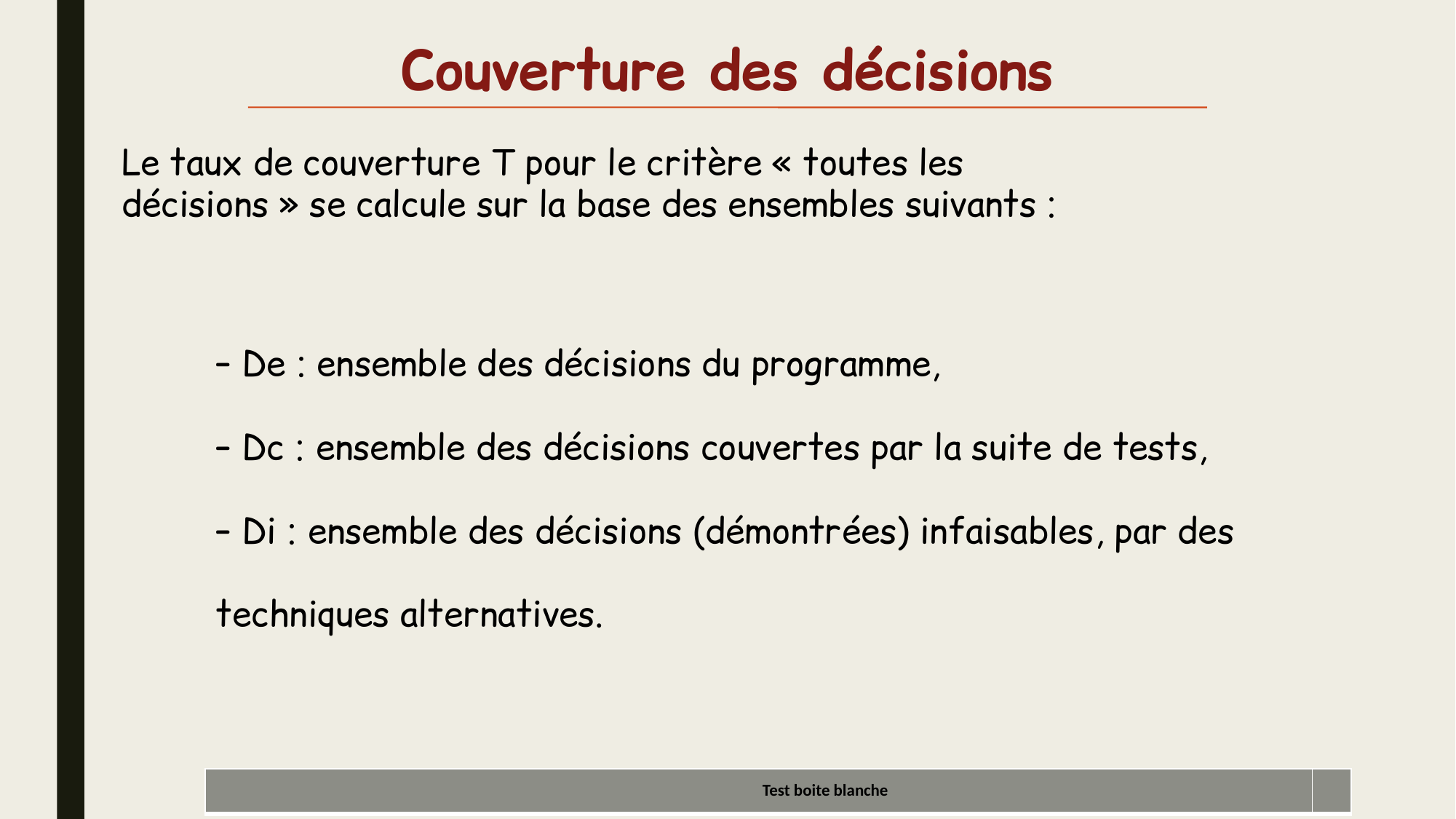

Couverture des décisions

Le taux de couverture T pour le critère « toutes les décisions » se calcule sur la base des ensembles suivants :
– De : ensemble des décisions du programme,
– Dc : ensemble des décisions couvertes par la suite de tests,
– Di : ensemble des décisions (démontrées) infaisables, par des techniques alternatives.
| Test boite blanche |  |
| --- | --- |
21